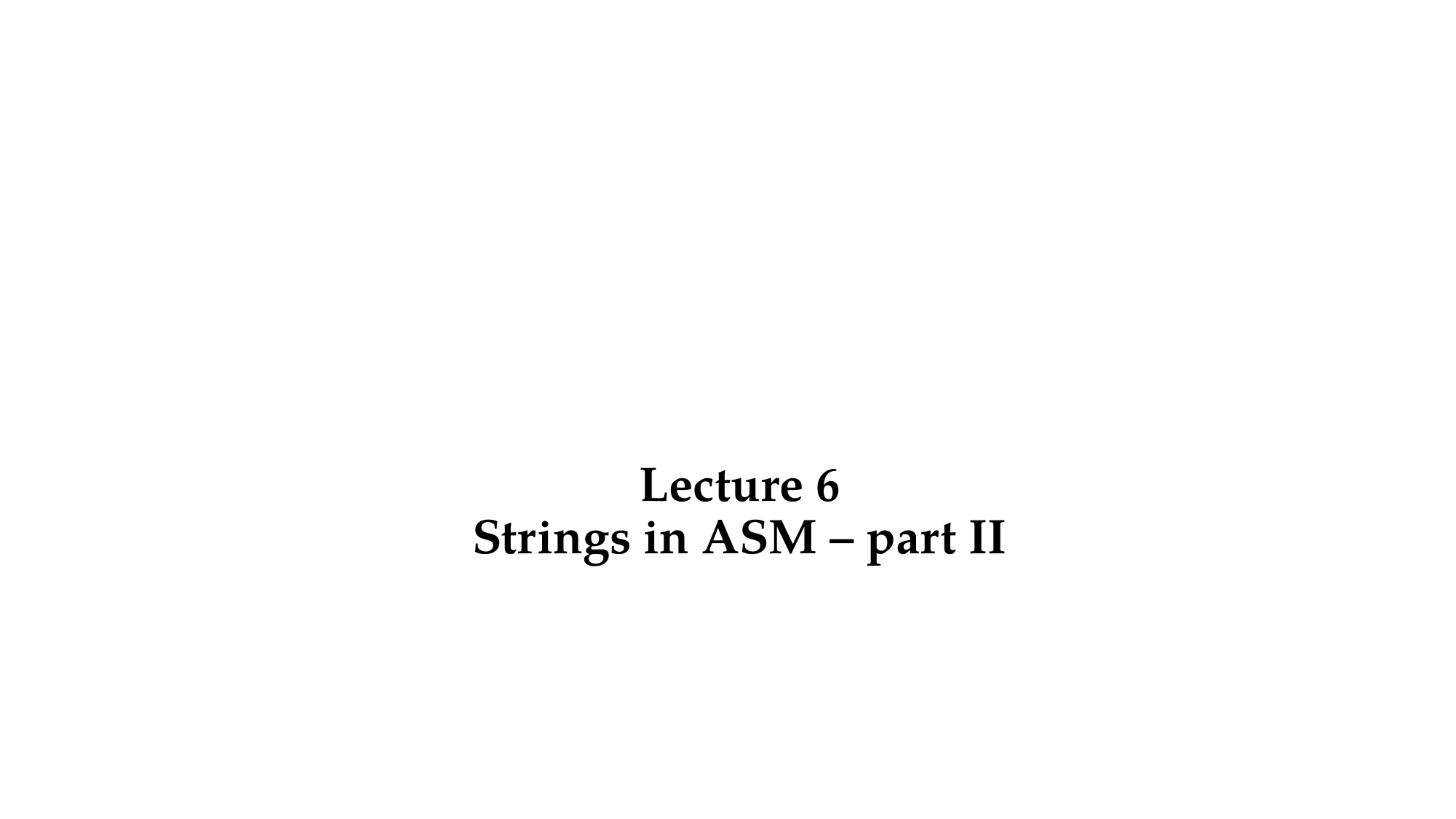

Lecture 6
Strings in ASM – part II